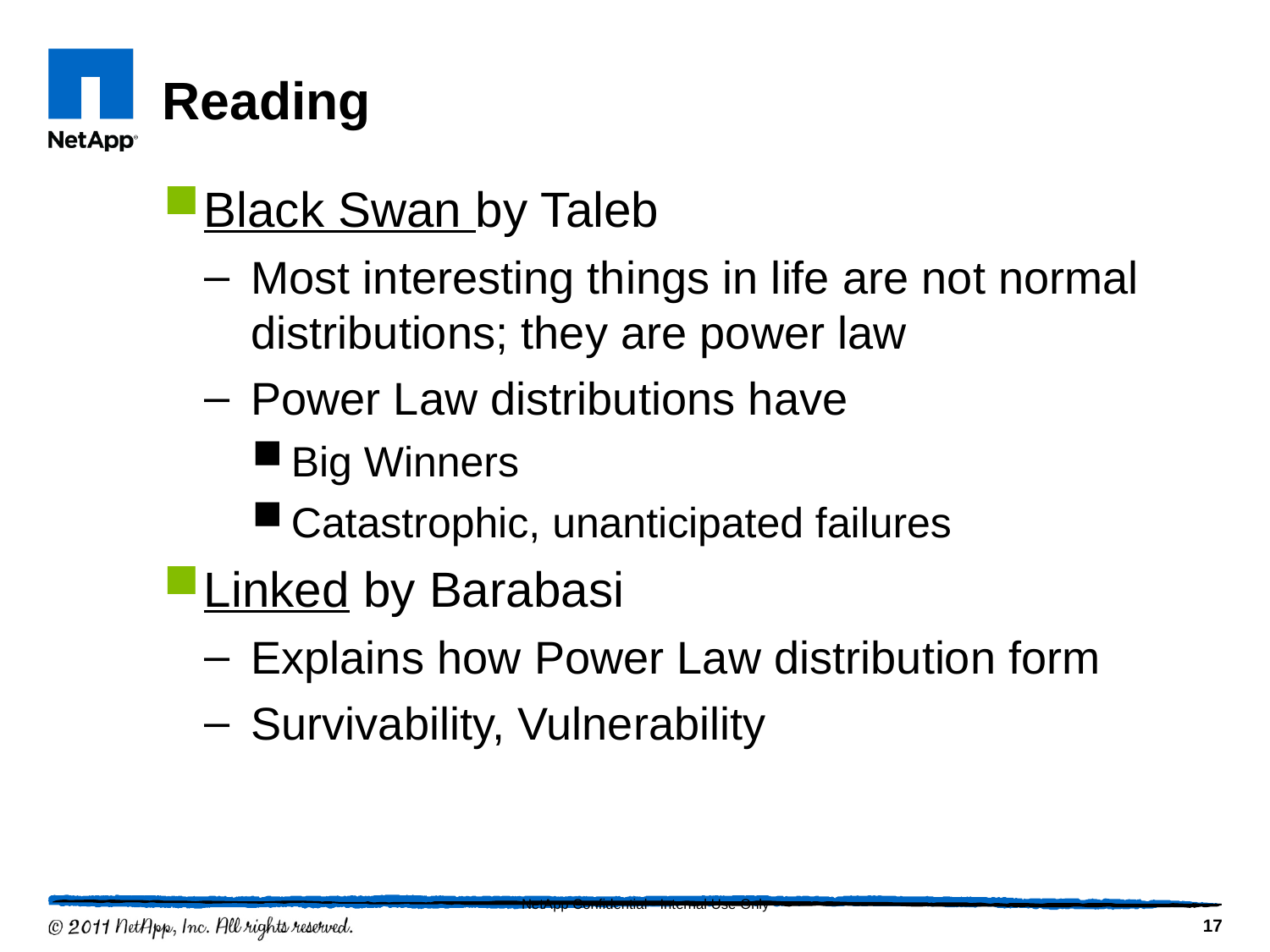

# Reading
Black Swan by Taleb
Most interesting things in life are not normal distributions; they are power law
Power Law distributions have
Big Winners
Catastrophic, unanticipated failures
Linked by Barabasi
Explains how Power Law distribution form
Survivability, Vulnerability

NetApp Confidential - Internal Use Only
17